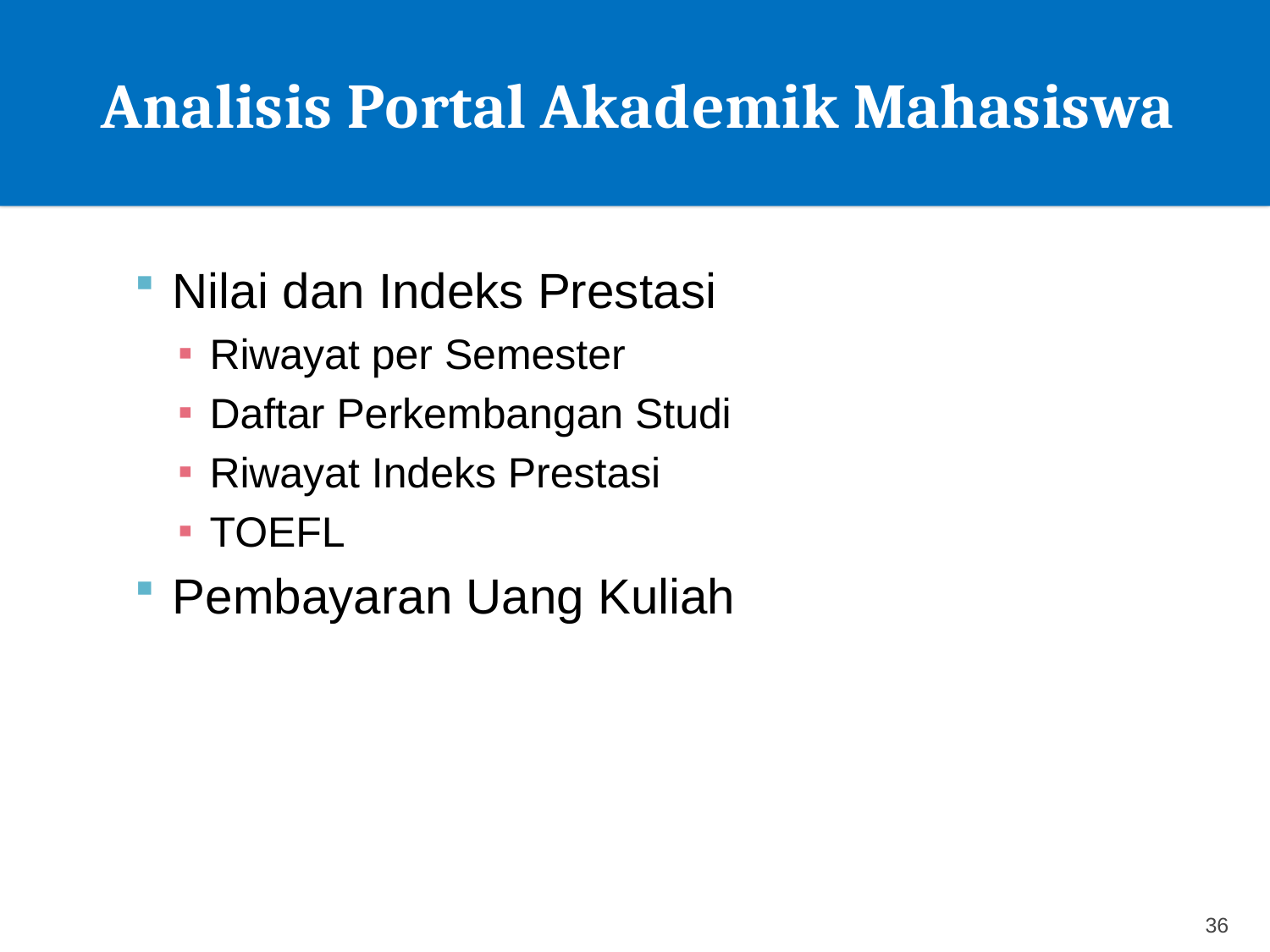

# Analisis Portal Akademik Mahasiswa
Nilai dan Indeks Prestasi
Riwayat per Semester
Daftar Perkembangan Studi
Riwayat Indeks Prestasi
TOEFL
Pembayaran Uang Kuliah
36